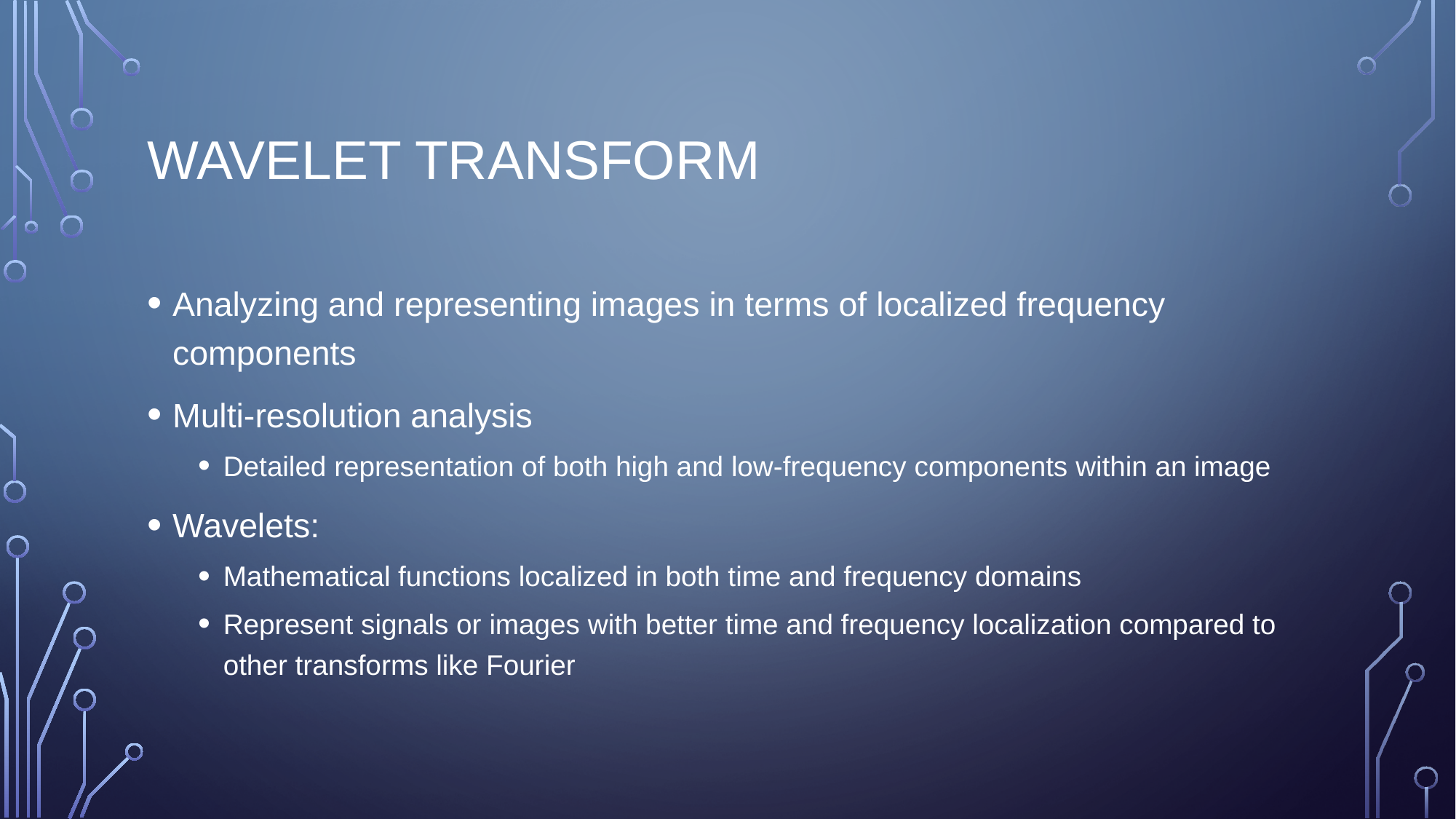

# Wavelet Transform
Analyzing and representing images in terms of localized frequency components
Multi-resolution analysis
Detailed representation of both high and low-frequency components within an image
Wavelets:
Mathematical functions localized in both time and frequency domains
Represent signals or images with better time and frequency localization compared to other transforms like Fourier